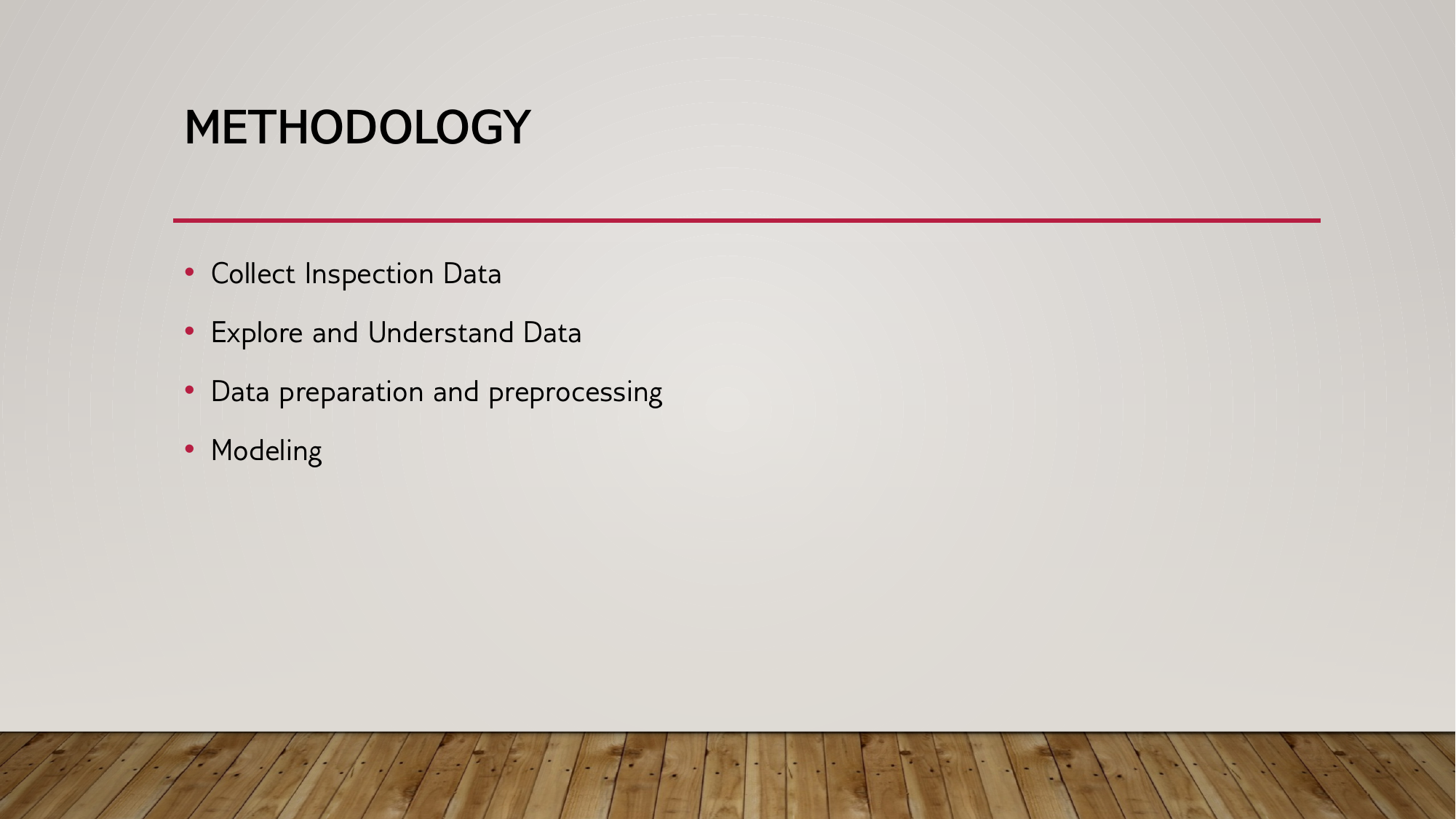

# Methodology
Collect Inspection Data
Explore and Understand Data
Data preparation and preprocessing
Modeling